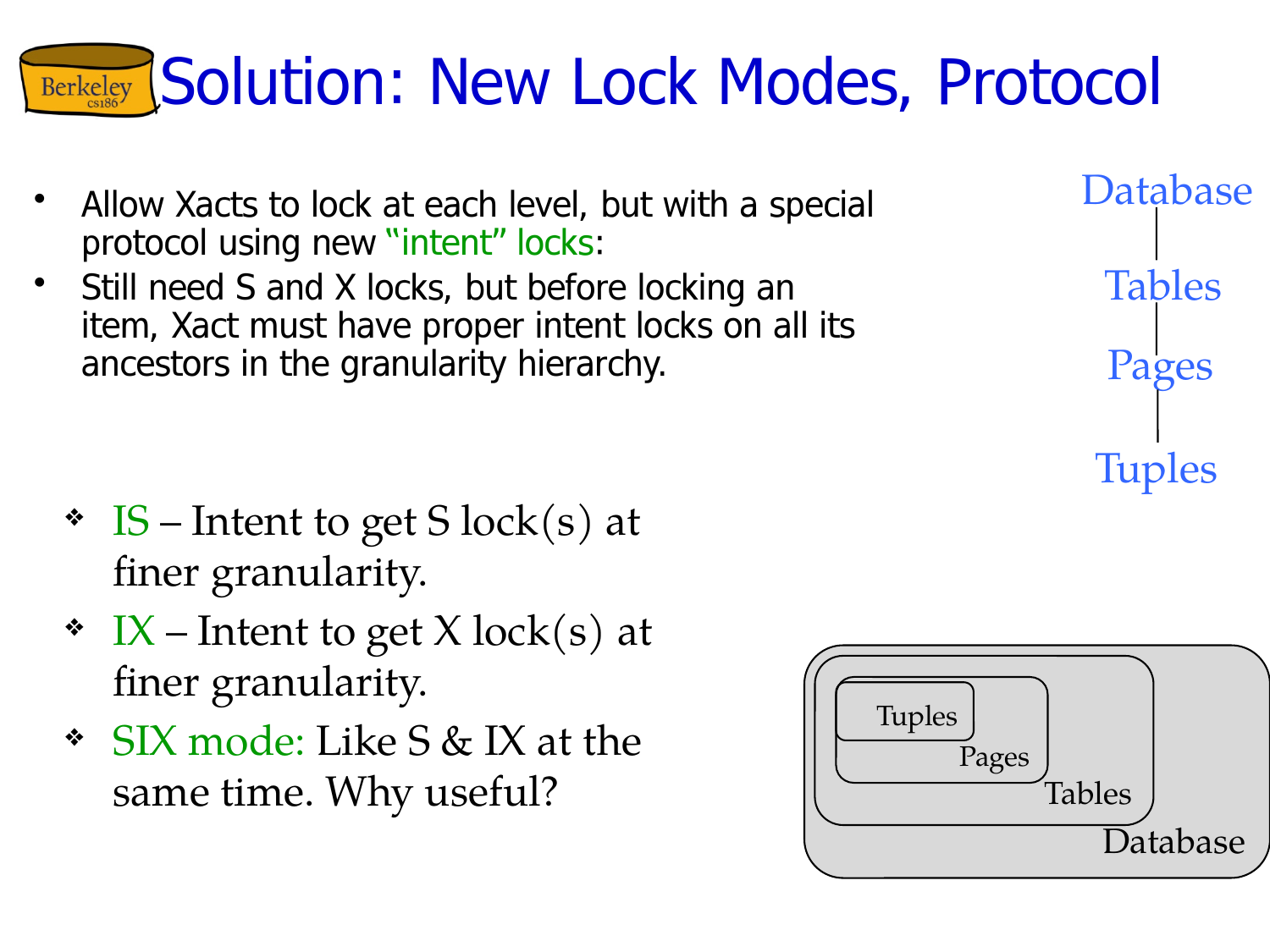

# Solution: New Lock Modes, Protocol
Database

Tables

Pages

Tuples
Allow Xacts to lock at each level, but with a special protocol using new “intent” locks:
Still need S and X locks, but before locking an item, Xact must have proper intent locks on all its ancestors in the granularity hierarchy.
IS – Intent to get S lock(s) at finer granularity.
IX – Intent to get X lock(s) at finer granularity.
SIX mode: Like S & IX at the same time. Why useful?
Database
Tables
Pages
Tuples